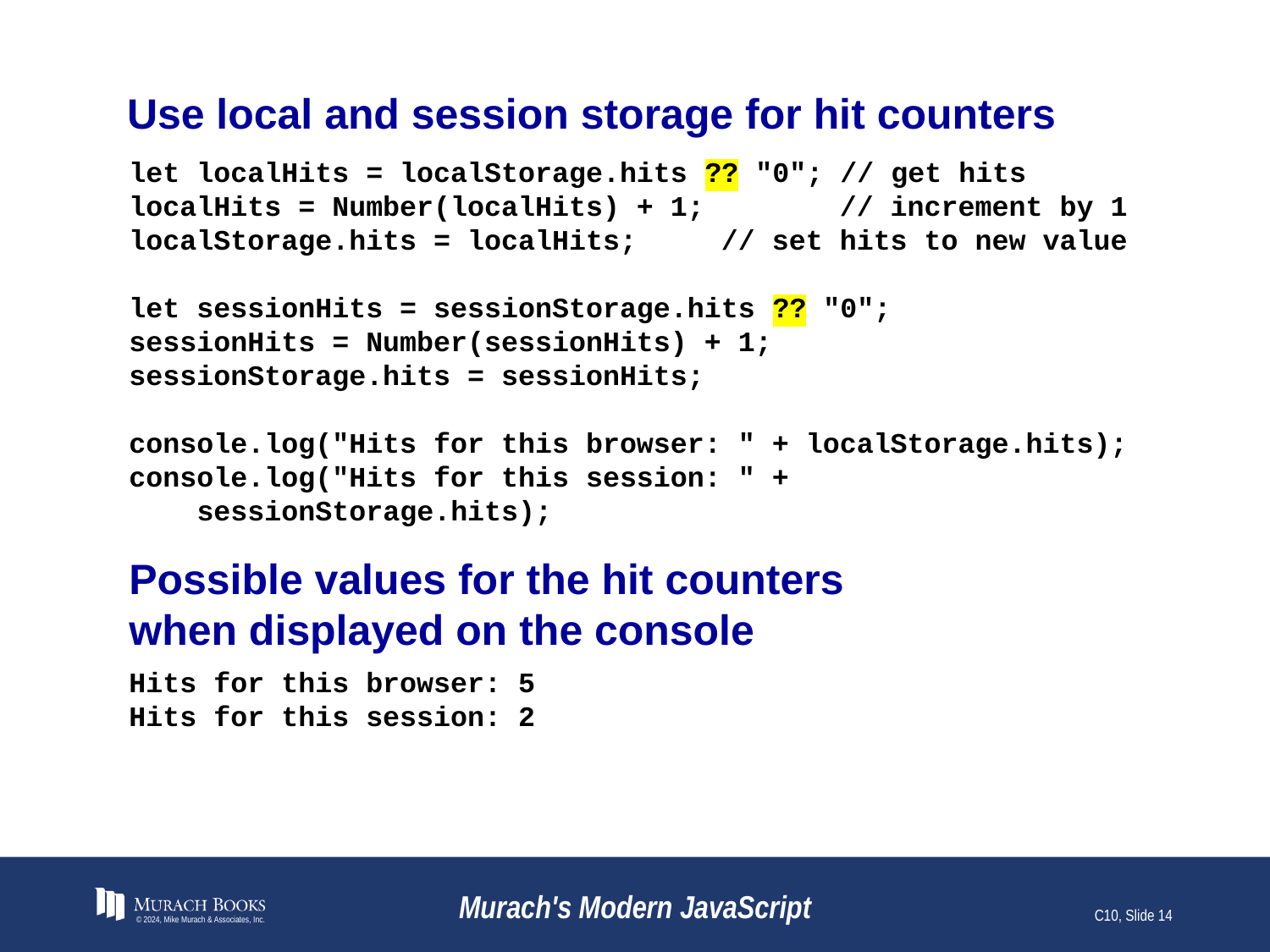

# Use local and session storage for hit counters
let localHits = localStorage.hits ?? "0"; // get hits
localHits = Number(localHits) + 1;        // increment by 1
localStorage.hits = localHits;     // set hits to new value

let sessionHits = sessionStorage.hits ?? "0";
sessionHits = Number(sessionHits) + 1;
sessionStorage.hits = sessionHits;

console.log("Hits for this browser: " + localStorage.hits);
console.log("Hits for this session: " +
    sessionStorage.hits);
Possible values for the hit counters
when displayed on the console
Hits for this browser: 5
Hits for this session: 2

© 2024, Mike Murach & Associates, Inc.
Murach's Modern JavaScript

C10, Slide 14